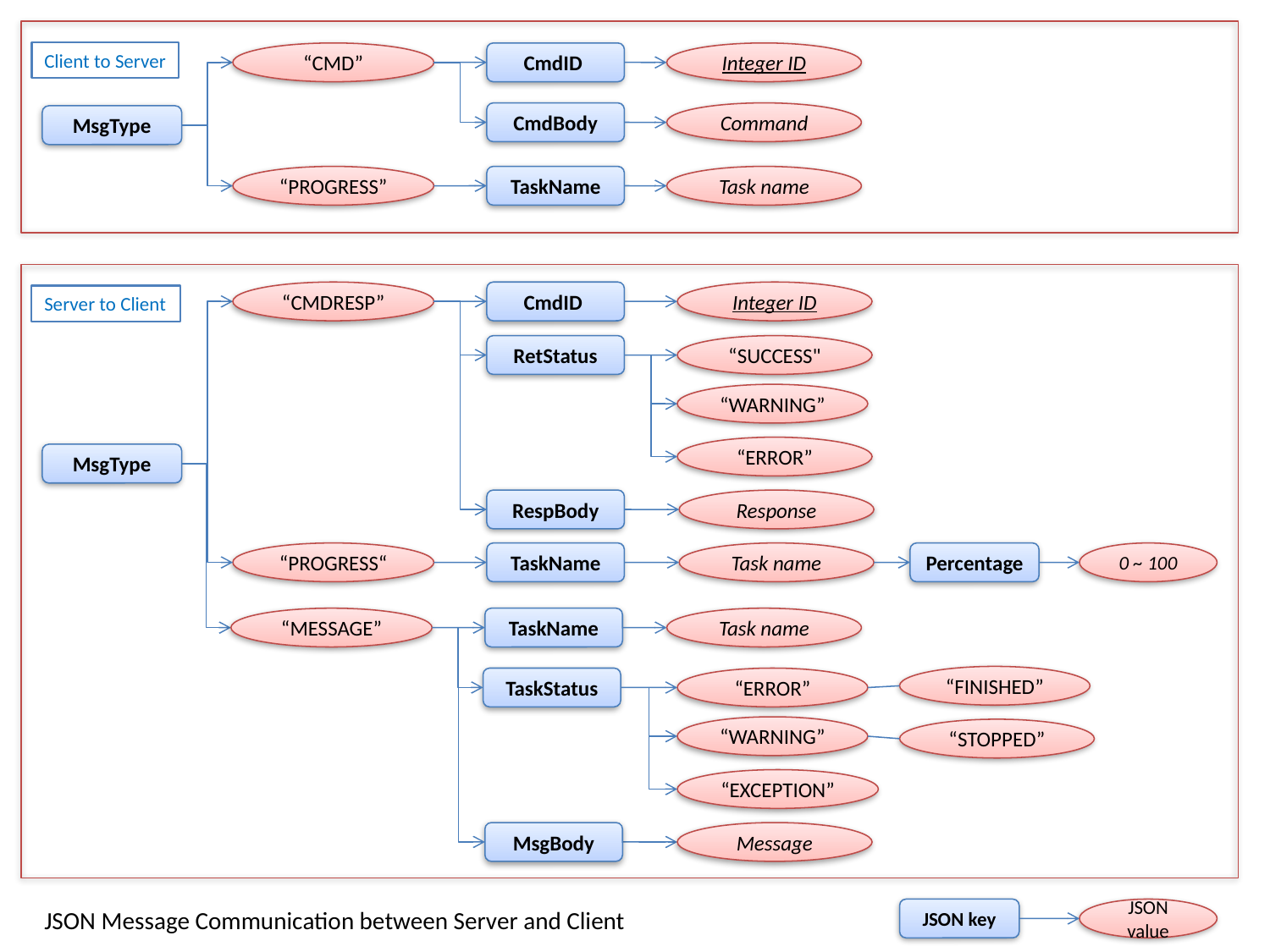

Client to Server
“CMD”
CmdID
Integer ID
CmdBody
Command
MsgType
“PROGRESS”
TaskName
Task name

“CMDRESP”
CmdID
Integer ID
Server to Client
RetStatus
“SUCCESS"
“WARNING”
“ERROR”
MsgType
RespBody
Response
“PROGRESS“
TaskName
Task name
Percentage
0 ~ 100
“MESSAGE”
TaskName
Task name
“FINISHED”
TaskStatus
“ERROR”
“WARNING”
“STOPPED”
“EXCEPTION”
MsgBody
Message
JSON Message Communication between Server and Client
JSON key
JSON value